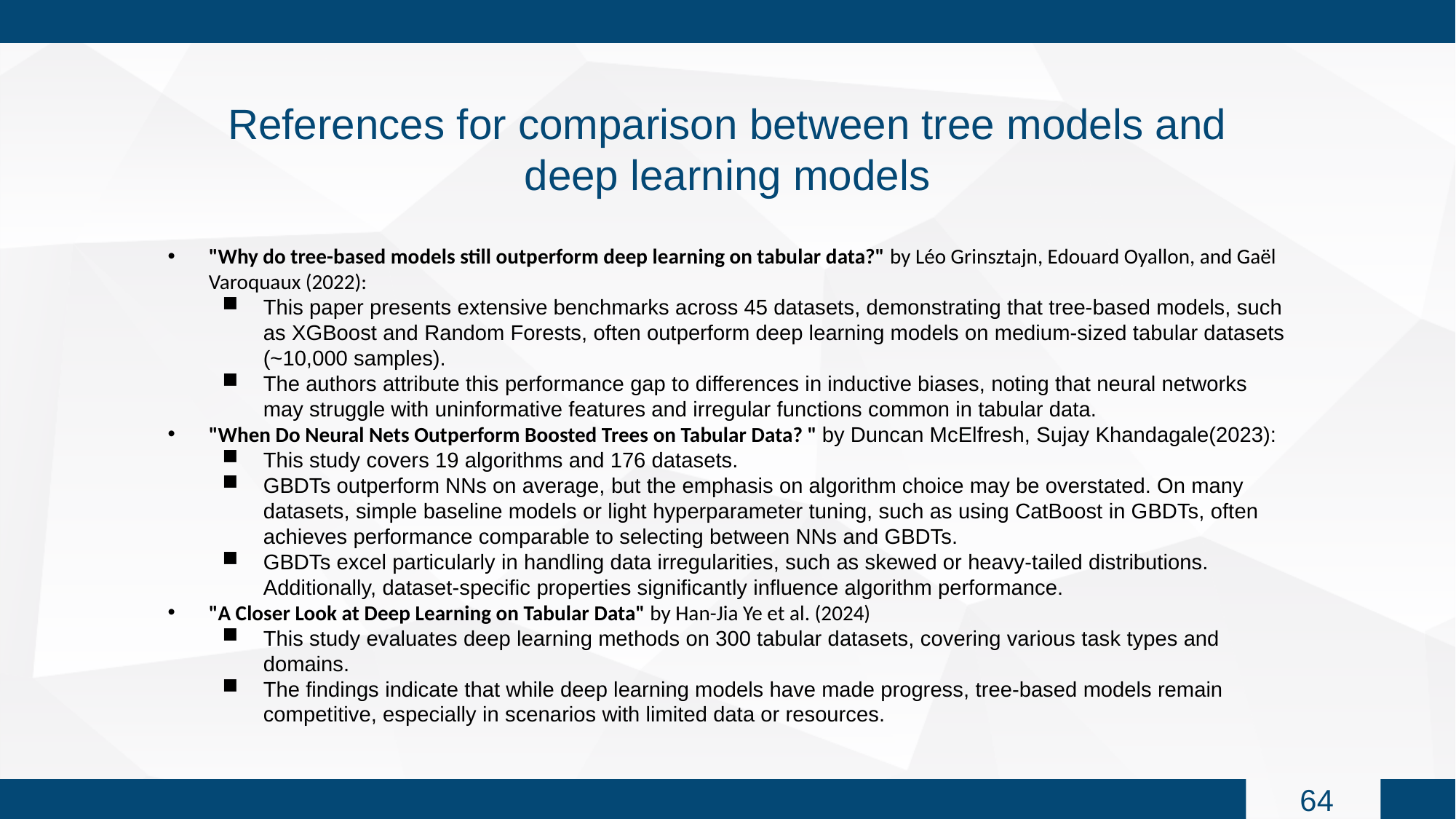

References for comparison between tree models and deep learning models
"Why do tree-based models still outperform deep learning on tabular data?" by Léo Grinsztajn, Edouard Oyallon, and Gaël Varoquaux (2022):
This paper presents extensive benchmarks across 45 datasets, demonstrating that tree-based models, such as XGBoost and Random Forests, often outperform deep learning models on medium-sized tabular datasets (~10,000 samples).
The authors attribute this performance gap to differences in inductive biases, noting that neural networks may struggle with uninformative features and irregular functions common in tabular data.
"When Do Neural Nets Outperform Boosted Trees on Tabular Data? " by Duncan McElfresh, Sujay Khandagale(2023):
This study covers 19 algorithms and 176 datasets.
GBDTs outperform NNs on average, but the emphasis on algorithm choice may be overstated. On many datasets, simple baseline models or light hyperparameter tuning, such as using CatBoost in GBDTs, often achieves performance comparable to selecting between NNs and GBDTs.
GBDTs excel particularly in handling data irregularities, such as skewed or heavy-tailed distributions. Additionally, dataset-specific properties significantly influence algorithm performance.
"A Closer Look at Deep Learning on Tabular Data" by Han-Jia Ye et al. (2024)
This study evaluates deep learning methods on 300 tabular datasets, covering various task types and domains.
The findings indicate that while deep learning models have made progress, tree-based models remain competitive, especially in scenarios with limited data or resources.

64